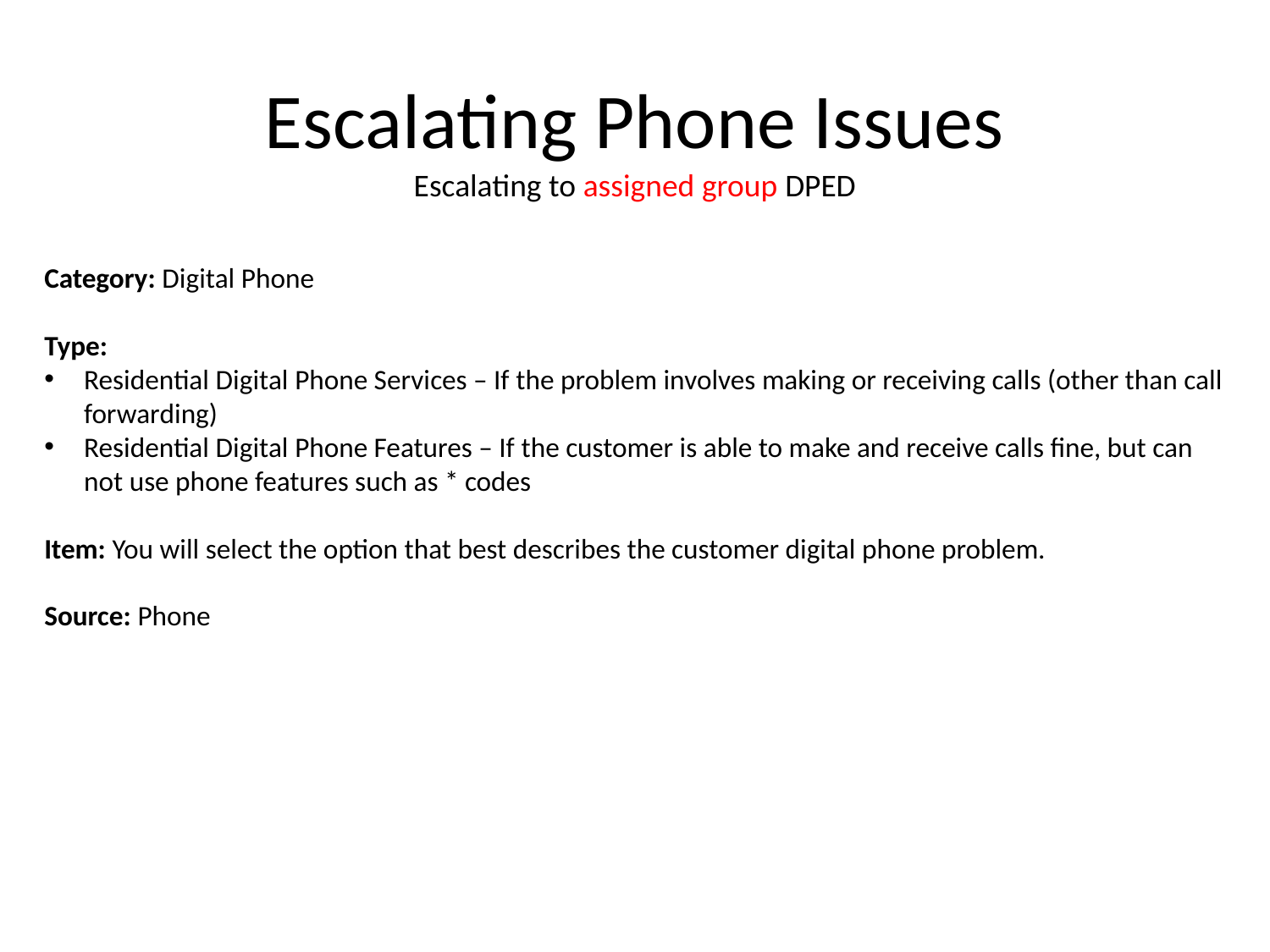

# Escalating Phone Issues
Escalating to assigned group DPED
Category: Digital Phone

Type:
Residential Digital Phone Services – If the problem involves making or receiving calls (other than call forwarding)
Residential Digital Phone Features – If the customer is able to make and receive calls fine, but can not use phone features such as * codes

Item: You will select the option that best describes the customer digital phone problem.

Source: Phone